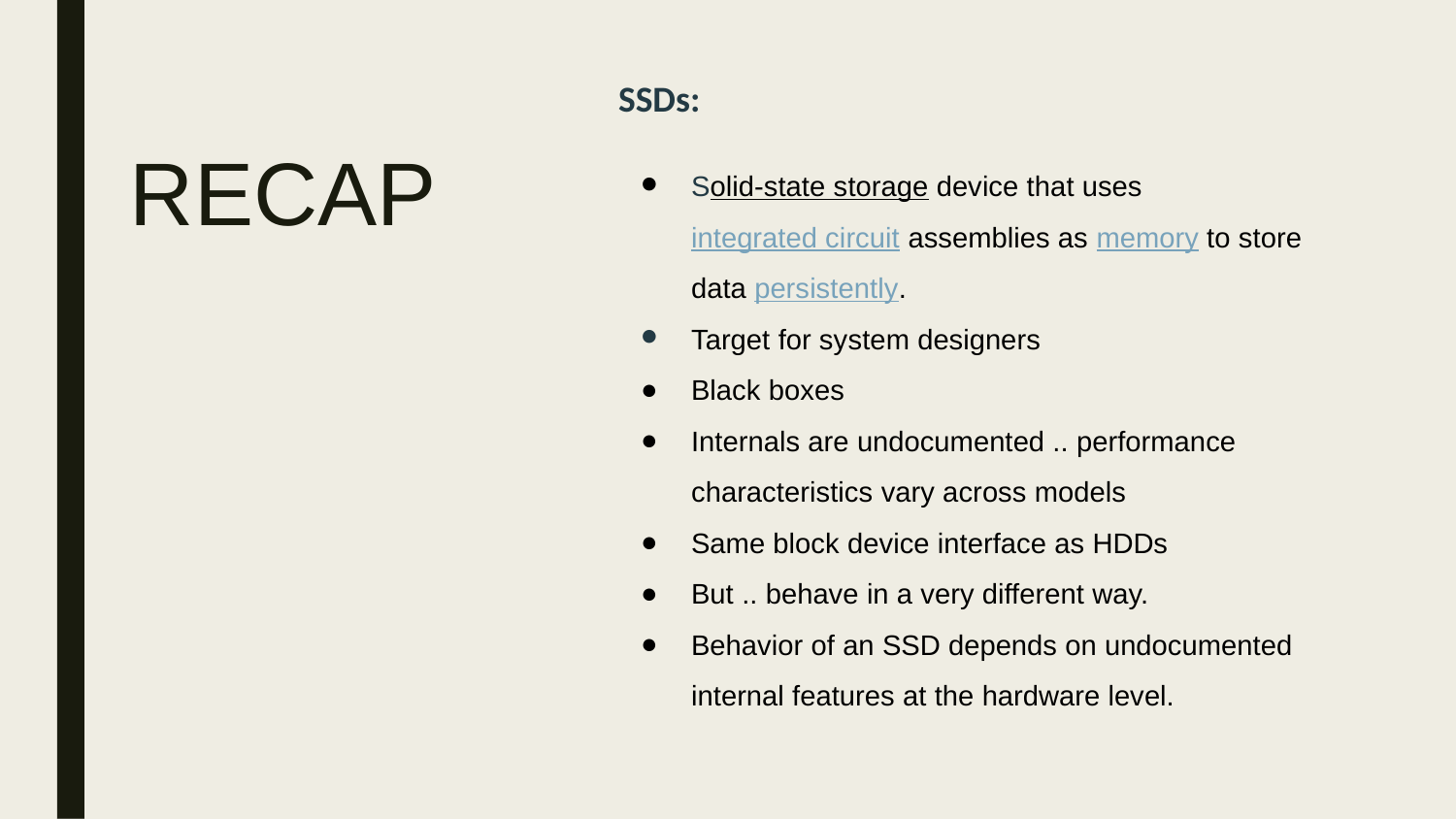

SSDs:
Solid-state storage device that uses integrated circuit assemblies as memory to store data persistently.
Target for system designers
Black boxes
Internals are undocumented .. performance characteristics vary across models
Same block device interface as HDDs
But .. behave in a very different way.
Behavior of an SSD depends on undocumented internal features at the hardware level.
# RECAP